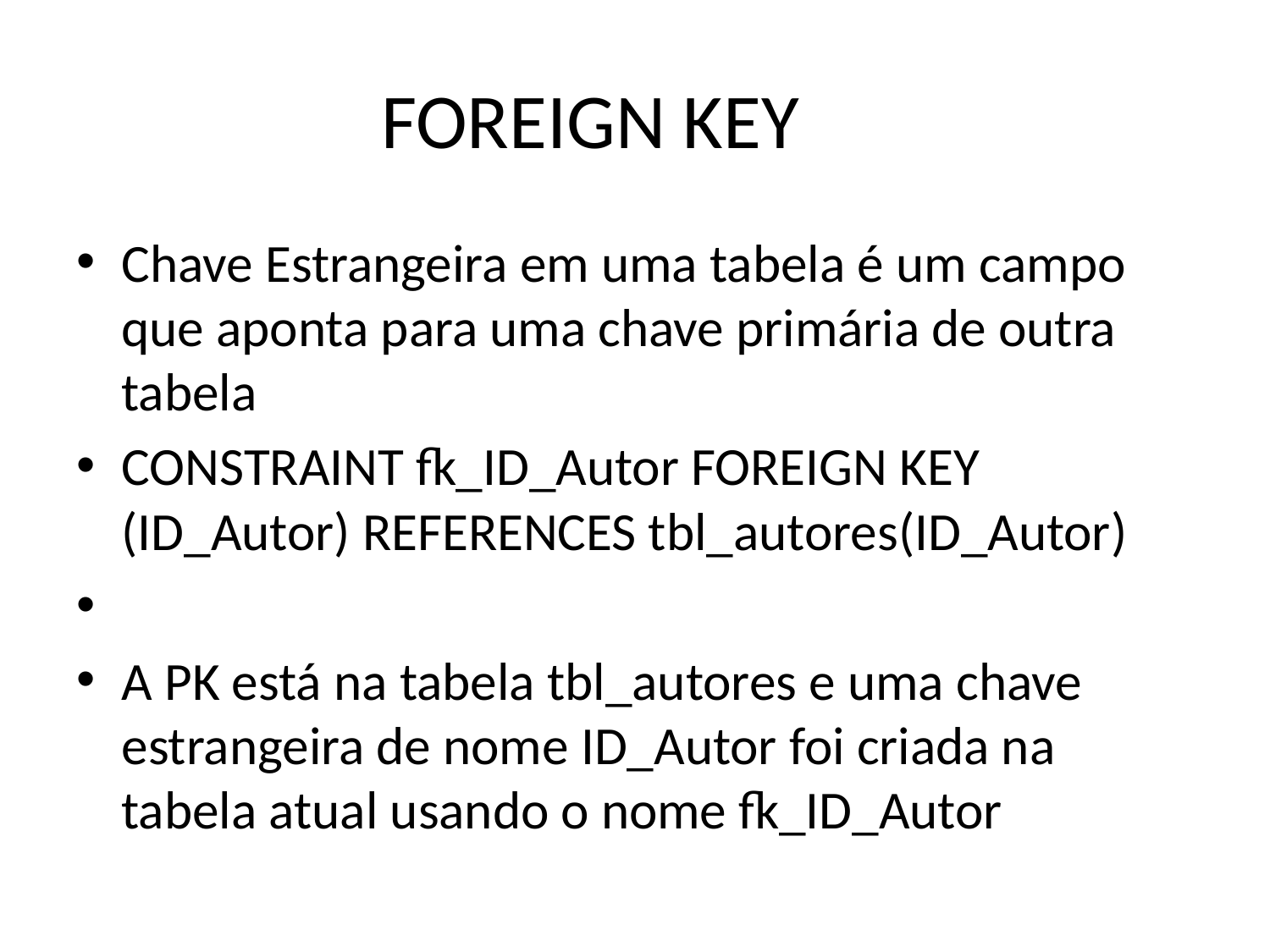

# FOREIGN KEY
Chave Estrangeira em uma tabela é um campo que aponta para uma chave primária de outra tabela
CONSTRAINT fk_ID_Autor FOREIGN KEY (ID_Autor) REFERENCES tbl_autores(ID_Autor)

A PK está na tabela tbl_autores e uma chave estrangeira de nome ID_Autor foi criada na tabela atual usando o nome fk_ID_Autor